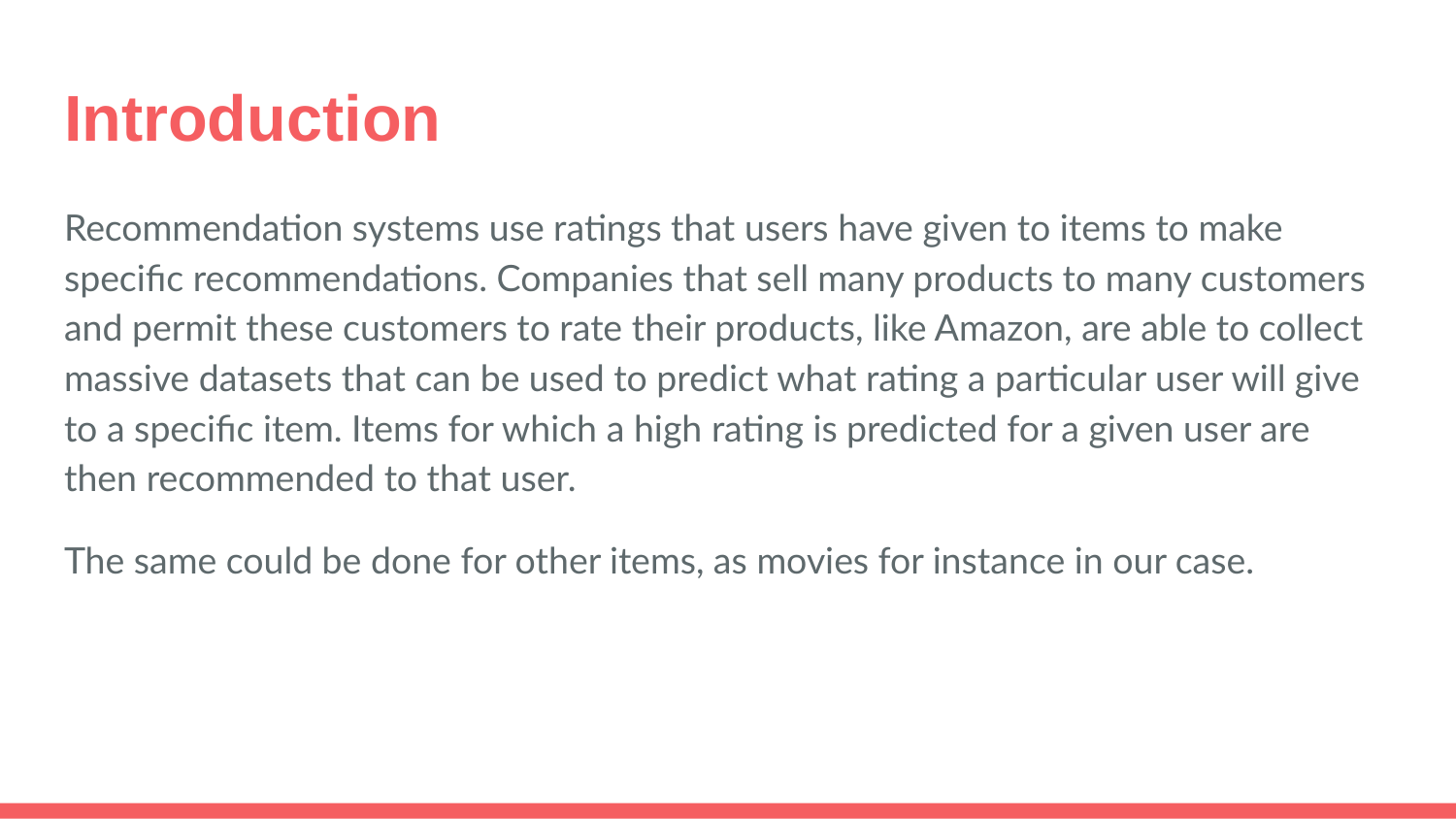

# Introduction
Recommendation systems use ratings that users have given to items to make specific recommendations. Companies that sell many products to many customers and permit these customers to rate their products, like Amazon, are able to collect massive datasets that can be used to predict what rating a particular user will give to a specific item. Items for which a high rating is predicted for a given user are then recommended to that user.
The same could be done for other items, as movies for instance in our case.